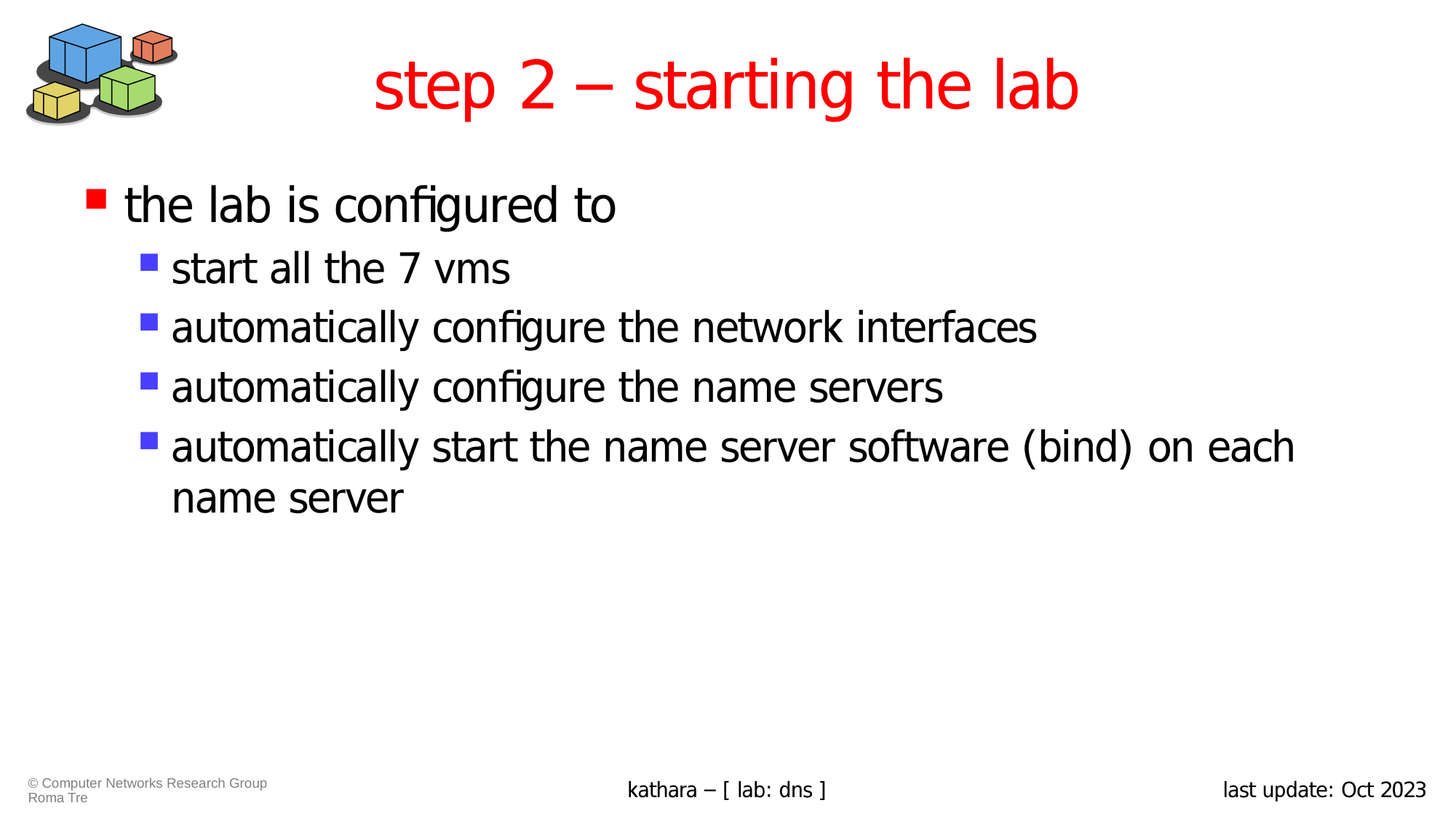

# step 2 – starting the lab
the lab is configured to
start all the 7 vms
automatically configure the network interfaces
automatically configure the name servers
automatically start the name server software (bind) on each name server
kathara – [ lab: dns ]
last update: Oct 2023